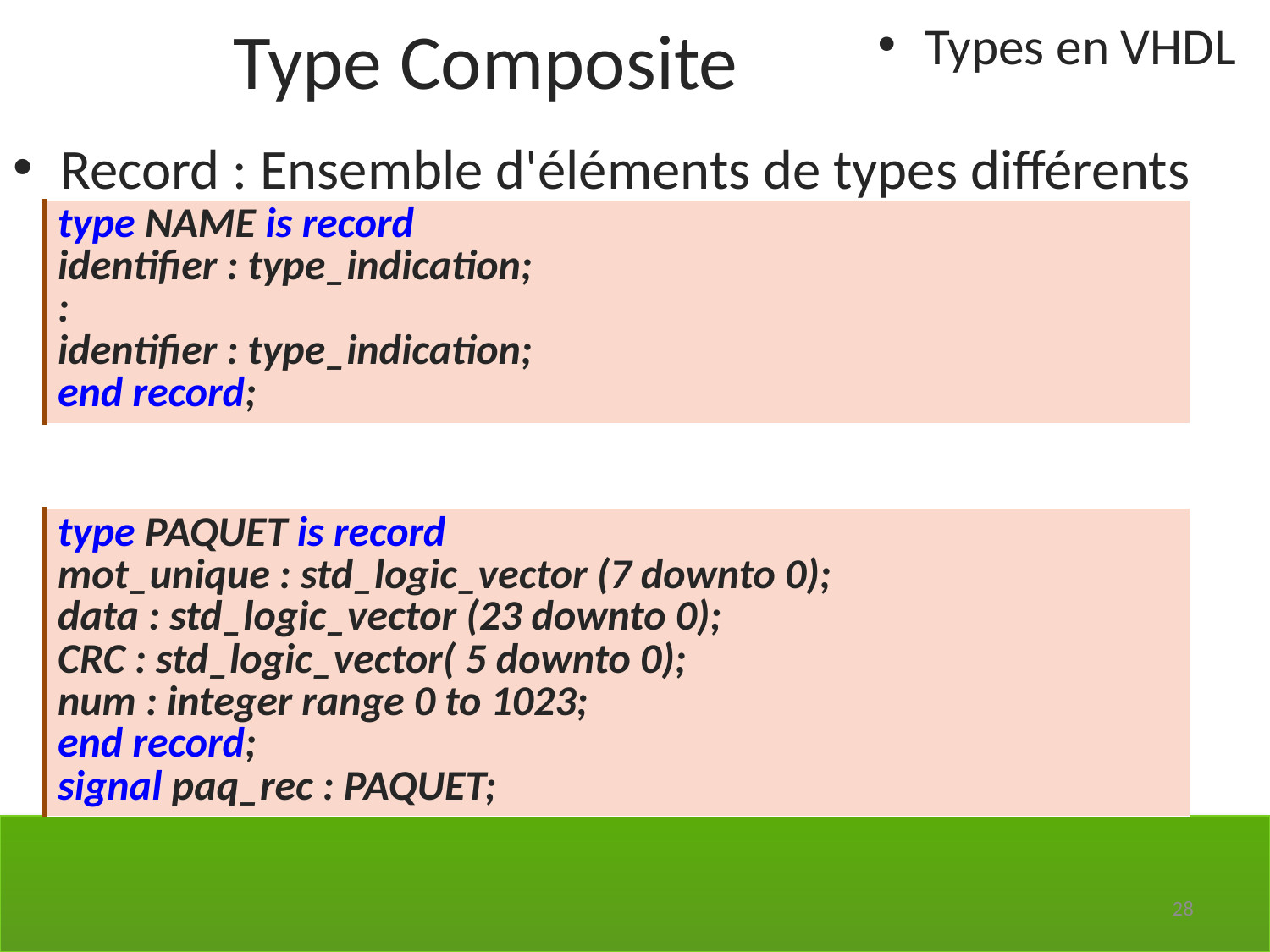

Type Composite
Types en VHDL
Record : Ensemble d'éléments de types différents

| type NAME is record identifier : type\_indication; : identifier : type\_indication; end record; |
| --- |
| type PAQUET is record mot\_unique : std\_logic\_vector (7 downto 0); data : std\_logic\_vector (23 downto 0); CRC : std\_logic\_vector( 5 downto 0); num : integer range 0 to 1023; end record; signal paq\_rec : PAQUET; |
| --- |
28